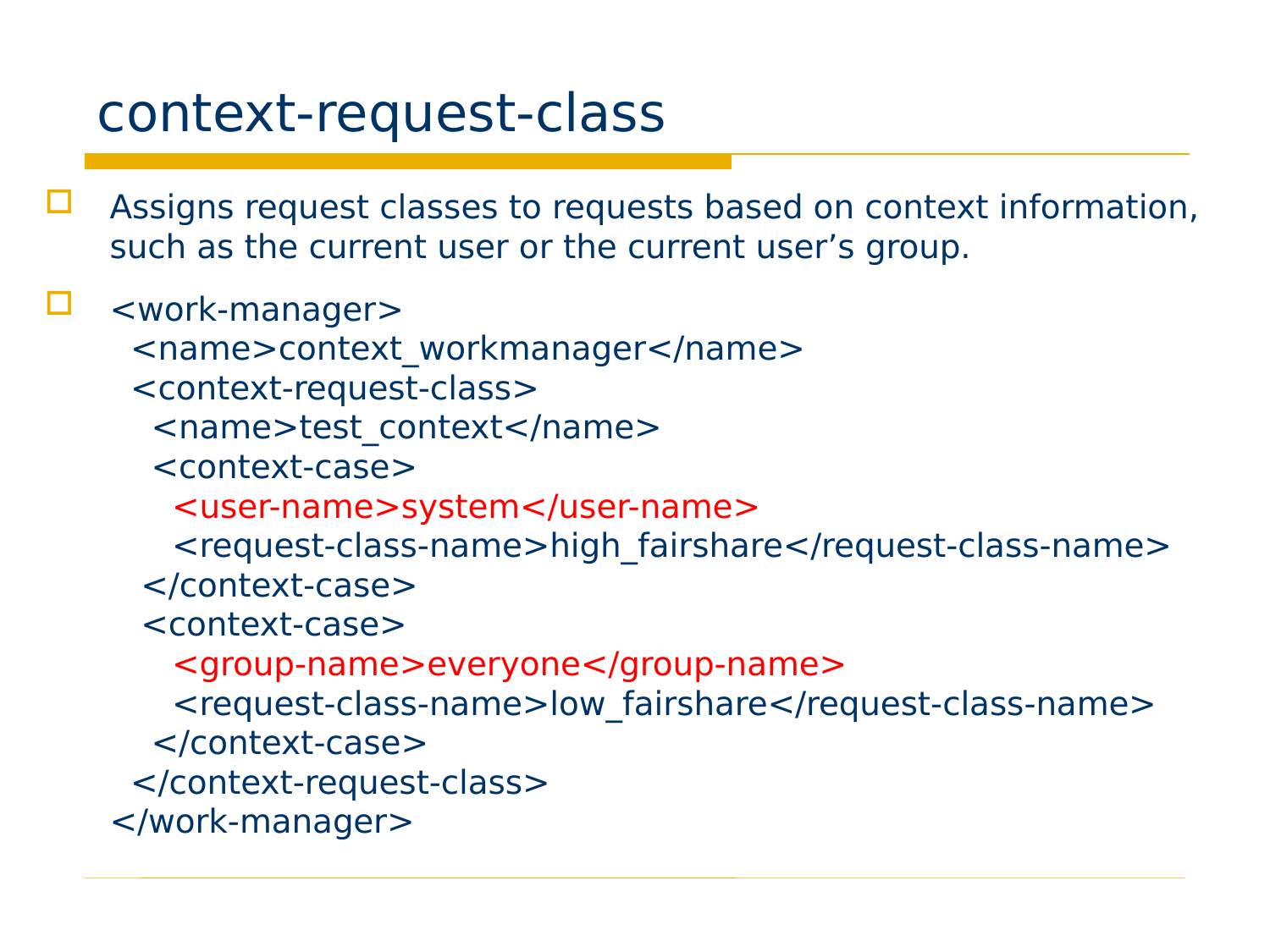

# context-request-class
Assigns request classes to requests based on context information, such as the current user or the current user’s group.
<work-manager>
  <name>context_workmanager</name>
  <context-request-class>
    <name>test_context</name>
    <context-case>
      <user-name>system</user-name>
      <request-class-name>high_fairshare</request-class-name>
   </context-case>
   <context-case>
      <group-name>everyone</group-name>
      <request-class-name>low_fairshare</request-class-name>
    </context-case>
  </context-request-class>
</work-manager>